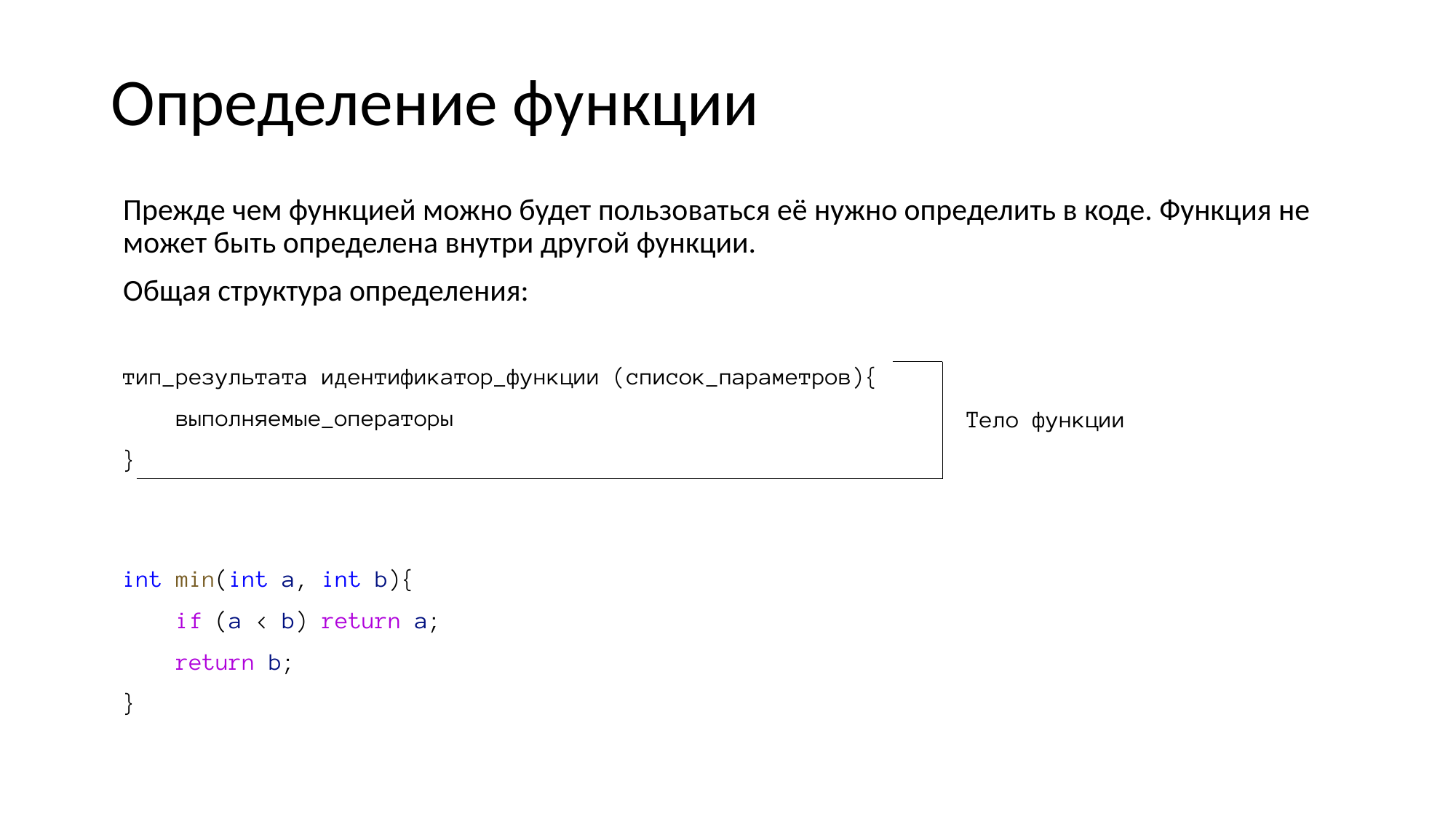

# Определение функции
Прежде чем функцией можно будет пользоваться её нужно определить в коде. Функция не может быть определена внутри другой функции.
Общая структура определения:

тип_результата идентификатор_функции (список_параметров){
    выполняемые_операторы
}

int min(int a, int b){
    if (a < b) return a;
    return b;
}
Тело функции